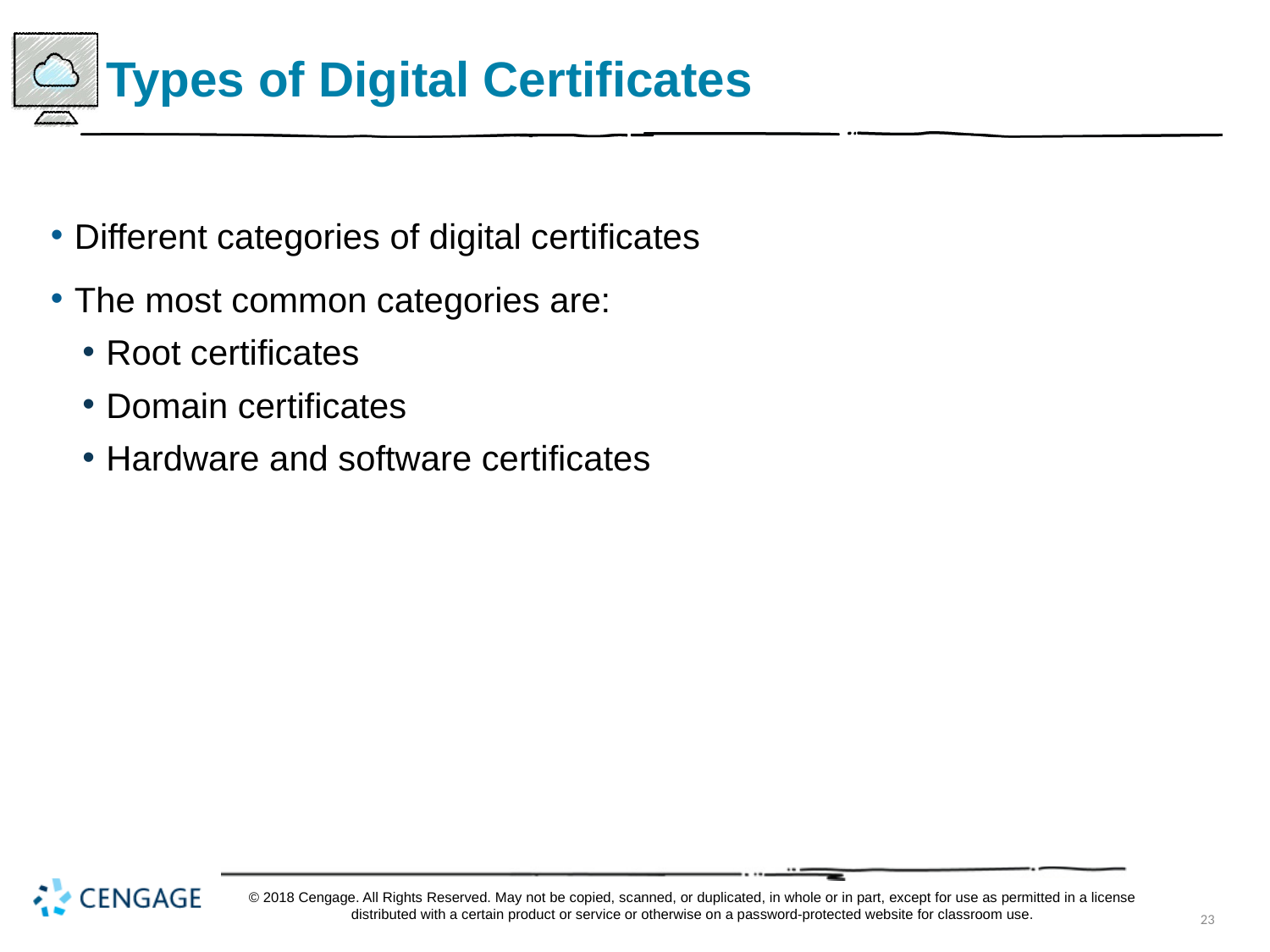

# Types of Digital Certificates
Different categories of digital certificates
The most common categories are:
Root certificates
Domain certificates
Hardware and software certificates
© 2018 Cengage. All Rights Reserved. May not be copied, scanned, or duplicated, in whole or in part, except for use as permitted in a license distributed with a certain product or service or otherwise on a password-protected website for classroom use.